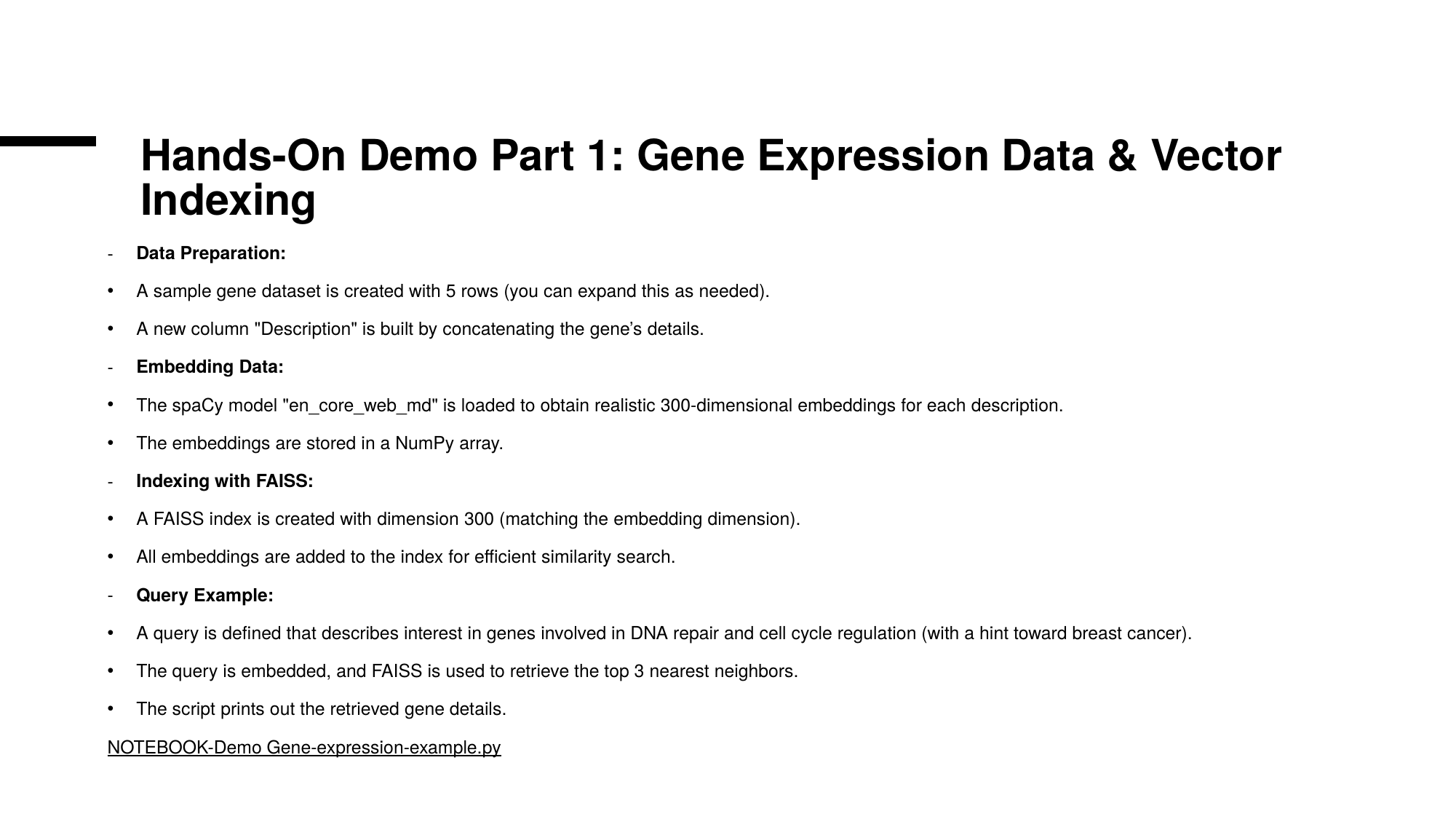

# Hands-On Demo Part 1: Gene Expression Data & Vector Indexing
Data Preparation:
A sample gene dataset is created with 5 rows (you can expand this as needed).
A new column "Description" is built by concatenating the gene’s details.
Embedding Data:
The spaCy model "en_core_web_md" is loaded to obtain realistic 300-dimensional embeddings for each description.
The embeddings are stored in a NumPy array.
Indexing with FAISS:
A FAISS index is created with dimension 300 (matching the embedding dimension).
All embeddings are added to the index for efficient similarity search.
Query Example:
A query is defined that describes interest in genes involved in DNA repair and cell cycle regulation (with a hint toward breast cancer).
The query is embedded, and FAISS is used to retrieve the top 3 nearest neighbors.
The script prints out the retrieved gene details.
NOTEBOOK-Demo Gene-expression-example.py